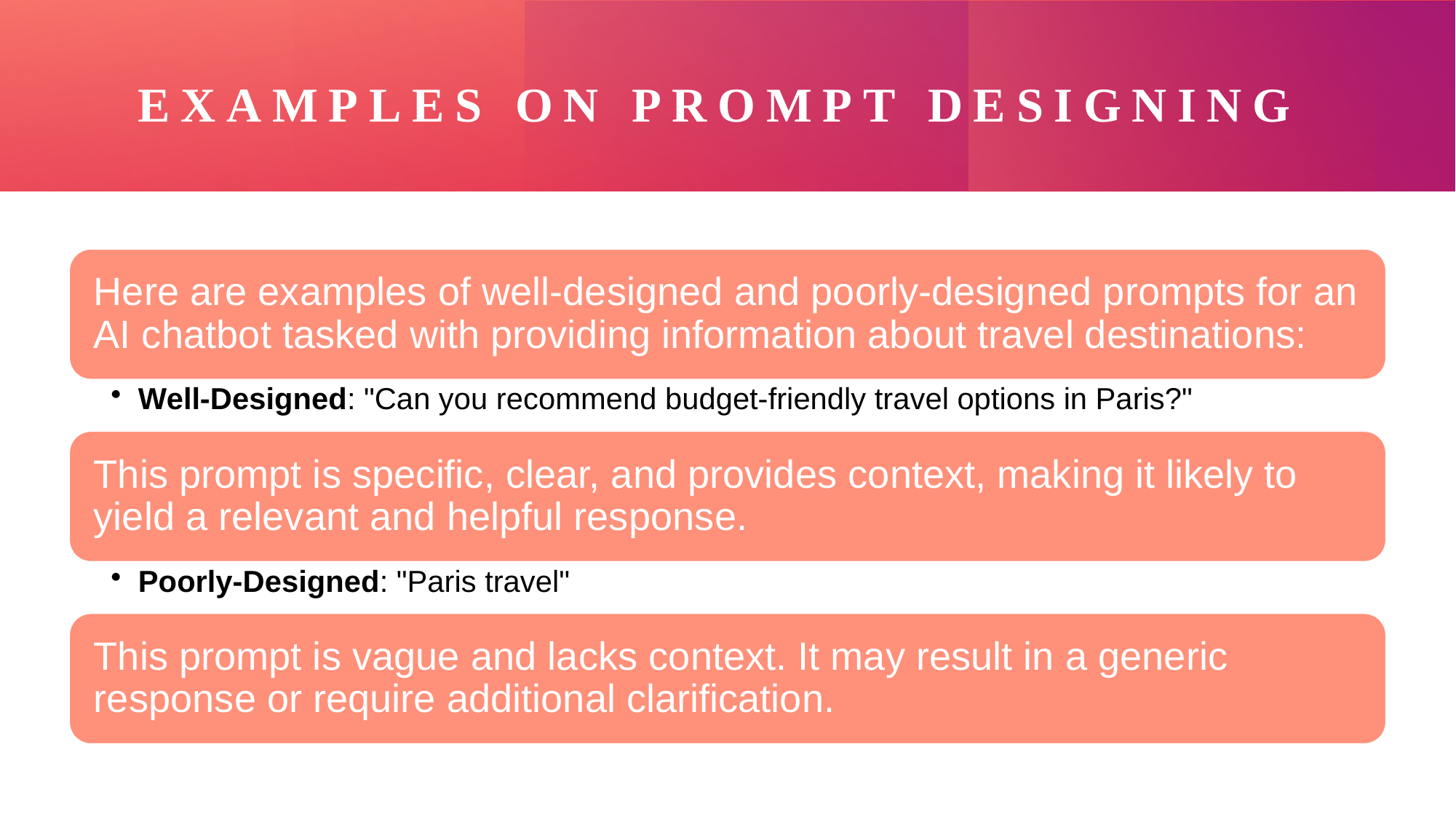

# Examples on prompt designing
Here are examples of well-designed and poorly-designed prompts for an AI chatbot tasked with providing information about travel destinations:
Well-Designed: "Can you recommend budget-friendly travel options in Paris?"
This prompt is specific, clear, and provides context, making it likely to yield a relevant and helpful response.
Poorly-Designed: "Paris travel"
This prompt is vague and lacks context. It may result in a generic response or require additional clarification.